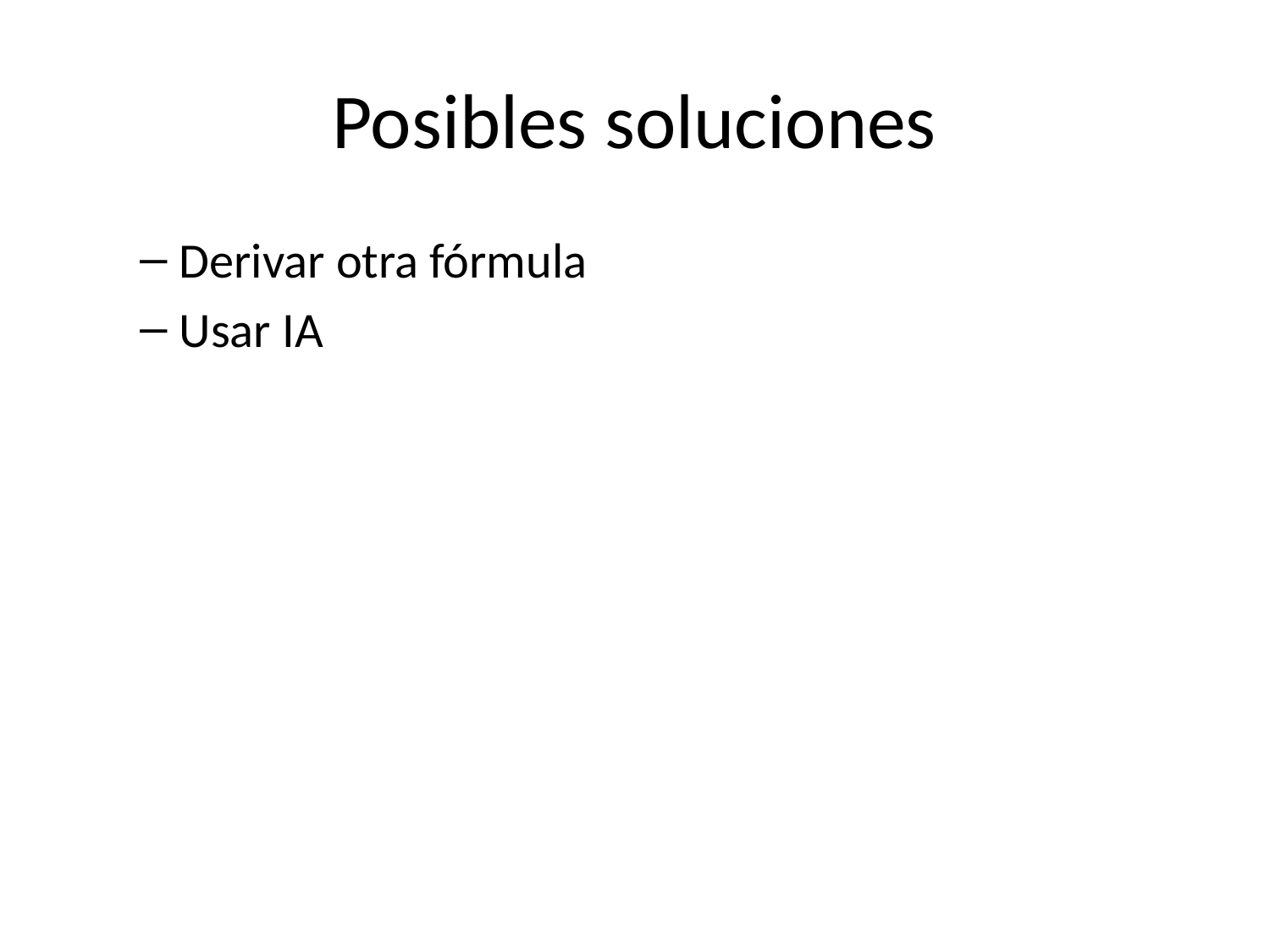

# Posibles soluciones
Derivar otra fórmula
Usar IA